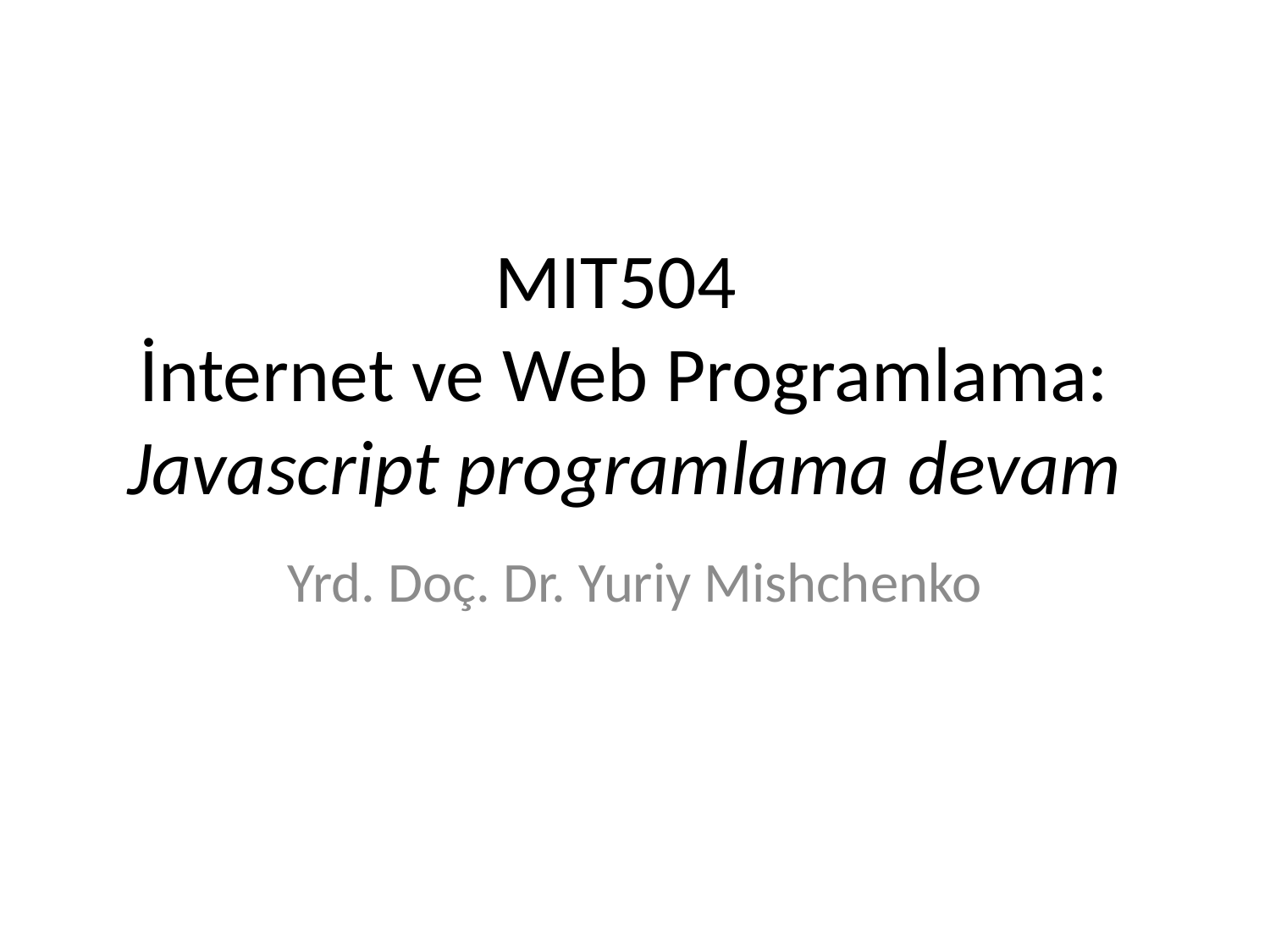

# MIT504 İnternet ve Web Programlama: Javascript programlama devam
Yrd. Doç. Dr. Yuriy Mishchenko